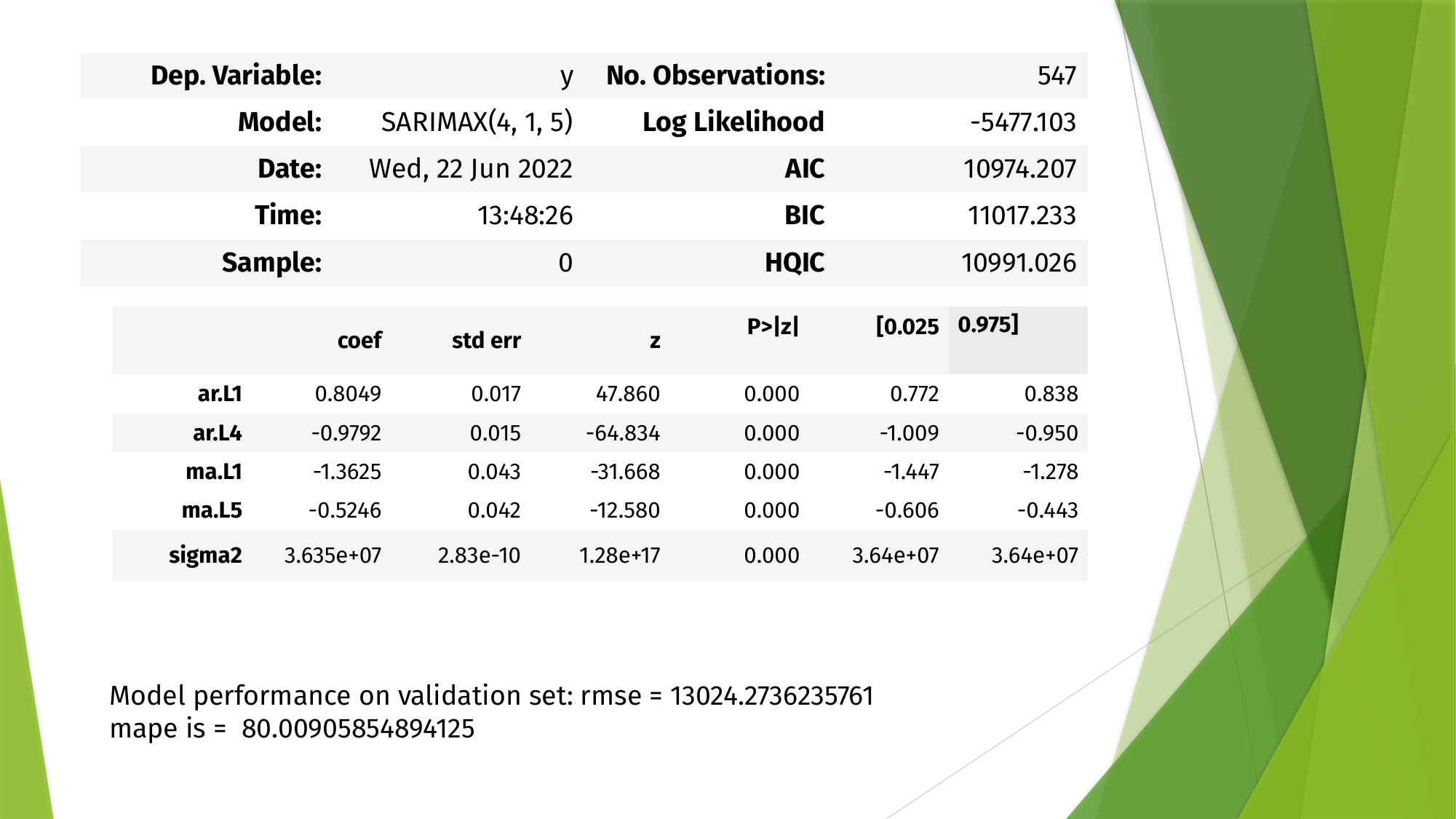

| Dep. Variable: | y | No. Observations: | 547 |
| --- | --- | --- | --- |
| Model: | SARIMAX(4, 1, 5) | Log Likelihood | -5477.103 |
| Date: | Wed, 22 Jun 2022 | AIC | 10974.207 |
| Time: | 13:48:26 | BIC | 11017.233 |
| Sample: | 0 | HQIC | 10991.026 |
#
|  | coef | std err | z | P>|z| | [0.025 | 0.975] |
| --- | --- | --- | --- | --- | --- | --- |
| ar.L1 | 0.8049 | 0.017 | 47.860 | 0.000 | 0.772 | 0.838 |
| ar.L4 | -0.9792 | 0.015 | -64.834 | 0.000 | -1.009 | -0.950 |
| ma.L1 | -1.3625 | 0.043 | -31.668 | 0.000 | -1.447 | -1.278 |
| ma.L5 | -0.5246 | 0.042 | -12.580 | 0.000 | -0.606 | -0.443 |
| sigma2 | 3.635e+07 | 2.83e-10 | 1.28e+17 | 0.000 | 3.64e+07 | 3.64e+07 |
Model performance on validation set: rmse = 13024.2736235761
mape is =  80.00905854894125